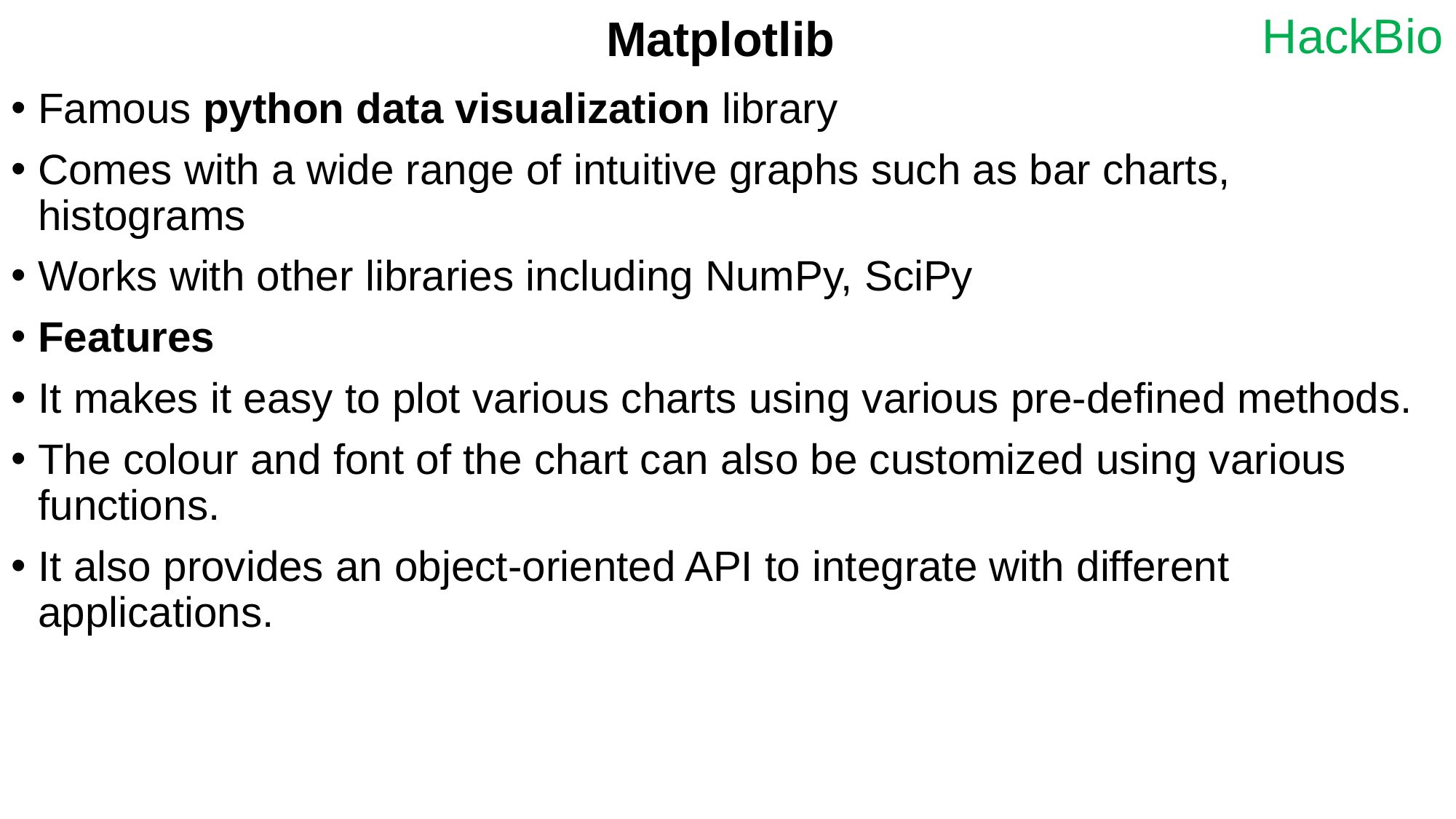

# Matplotlib
Famous python data visualization library
Comes with a wide range of intuitive graphs such as bar charts, histograms
Works with other libraries including NumPy, SciPy
Features
It makes it easy to plot various charts using various pre-defined methods.
The colour and font of the chart can also be customized using various functions.
It also provides an object-oriented API to integrate with different applications.